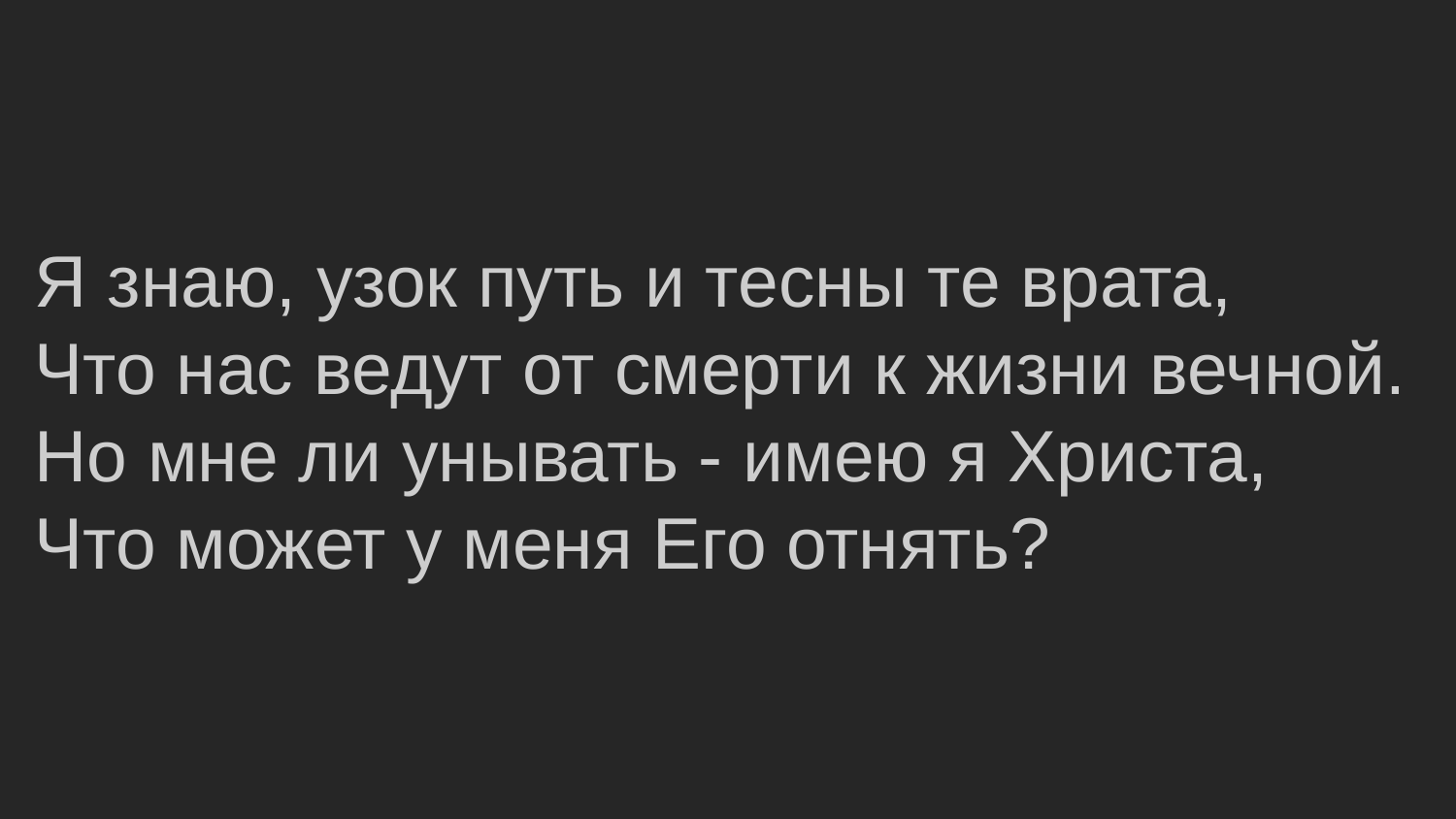

Я знаю, узок путь и тесны те врата,
Что нас ведут от смерти к жизни вечной.
Но мне ли унывать - имею я Христа,
Что может у меня Его отнять?